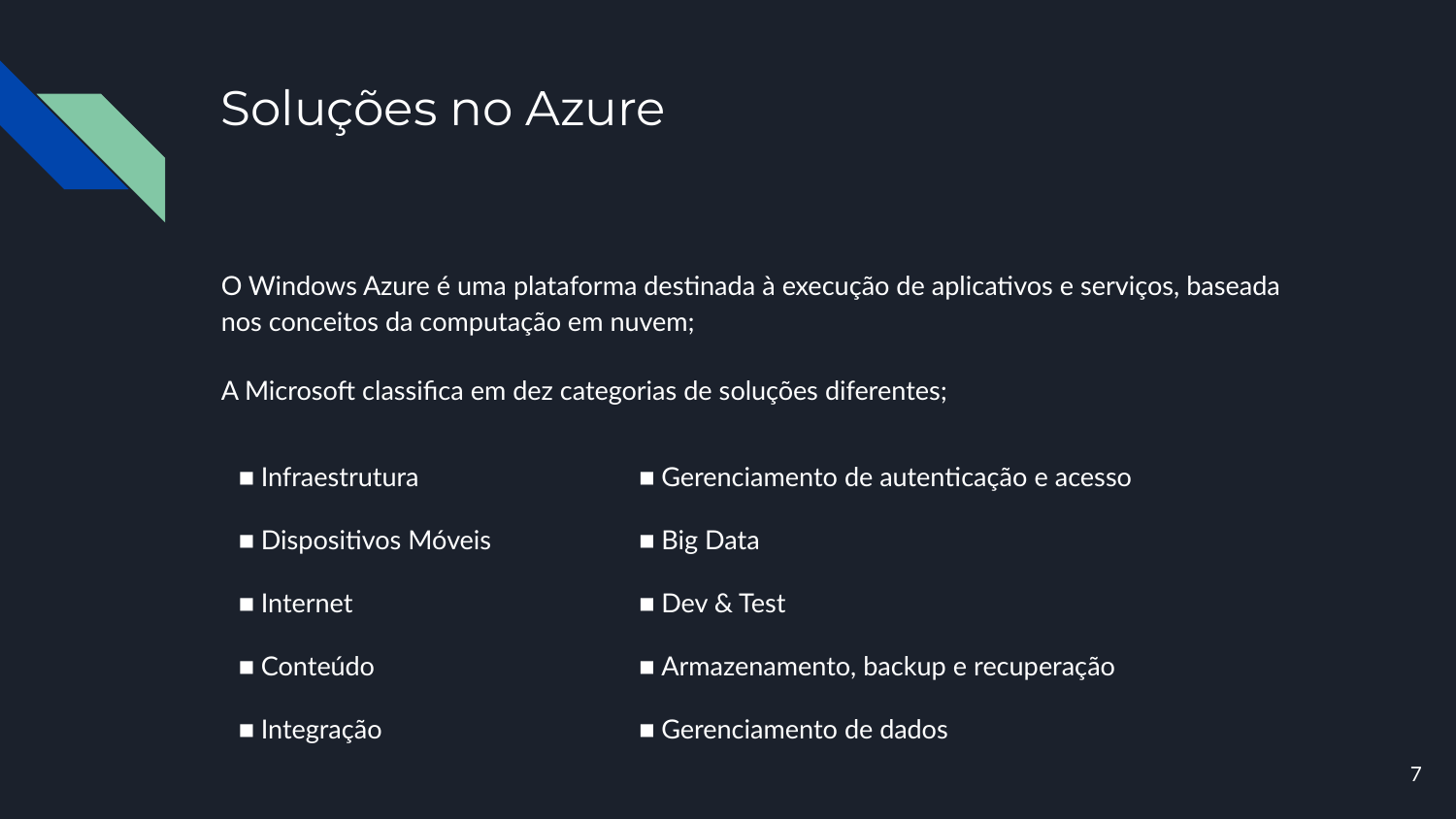

# Soluções no Azure
O Windows Azure é uma plataforma destinada à execução de aplicativos e serviços, baseada nos conceitos da computação em nuvem;
A Microsoft classifica em dez categorias de soluções diferentes;
■ Infraestrutura

■ Dispositivos Móveis

■ Internet

■ Conteúdo

■ Integração

■ Gerenciamento de autenticação e acesso

■ Big Data

■ Dev & Test

■ Armazenamento, backup e recuperação

■ Gerenciamento de dados
7